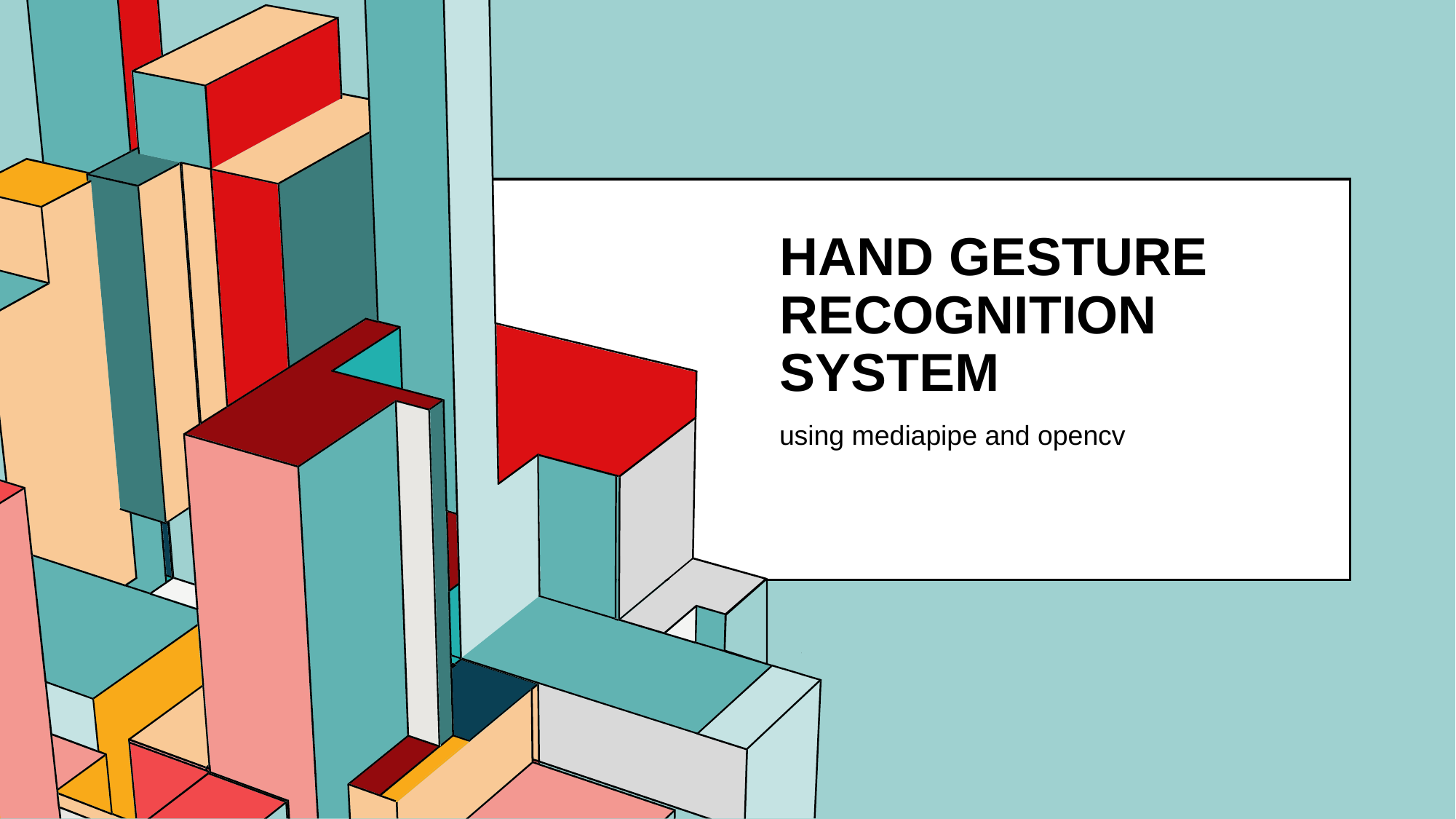

# Hand Gesture Recognition system
using mediapipe and opencv